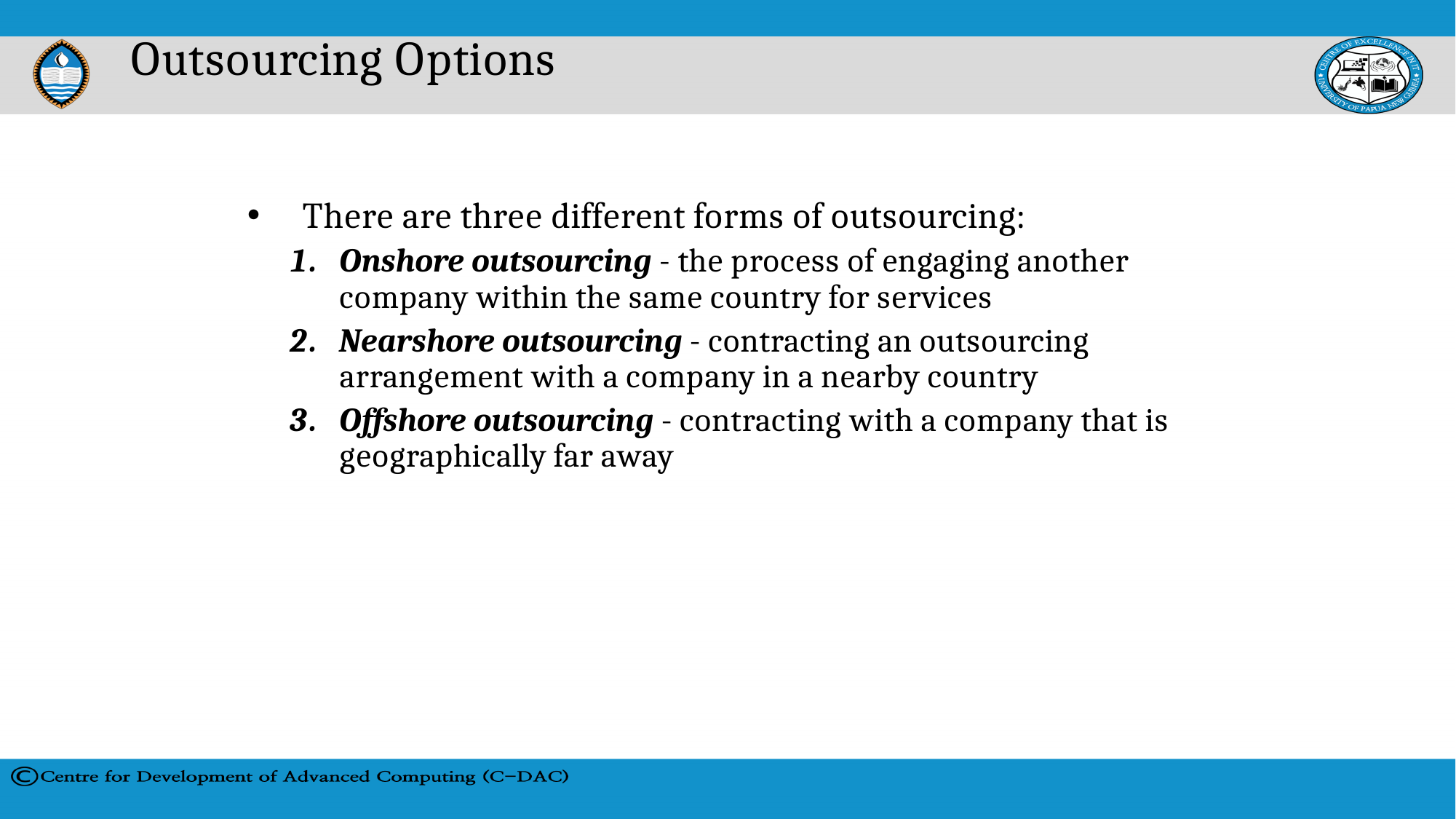

# Outsourcing Options
There are three different forms of outsourcing:
Onshore outsourcing - the process of engaging another company within the same country for services
Nearshore outsourcing - contracting an outsourcing arrangement with a company in a nearby country
Offshore outsourcing - contracting with a company that is geographically far away